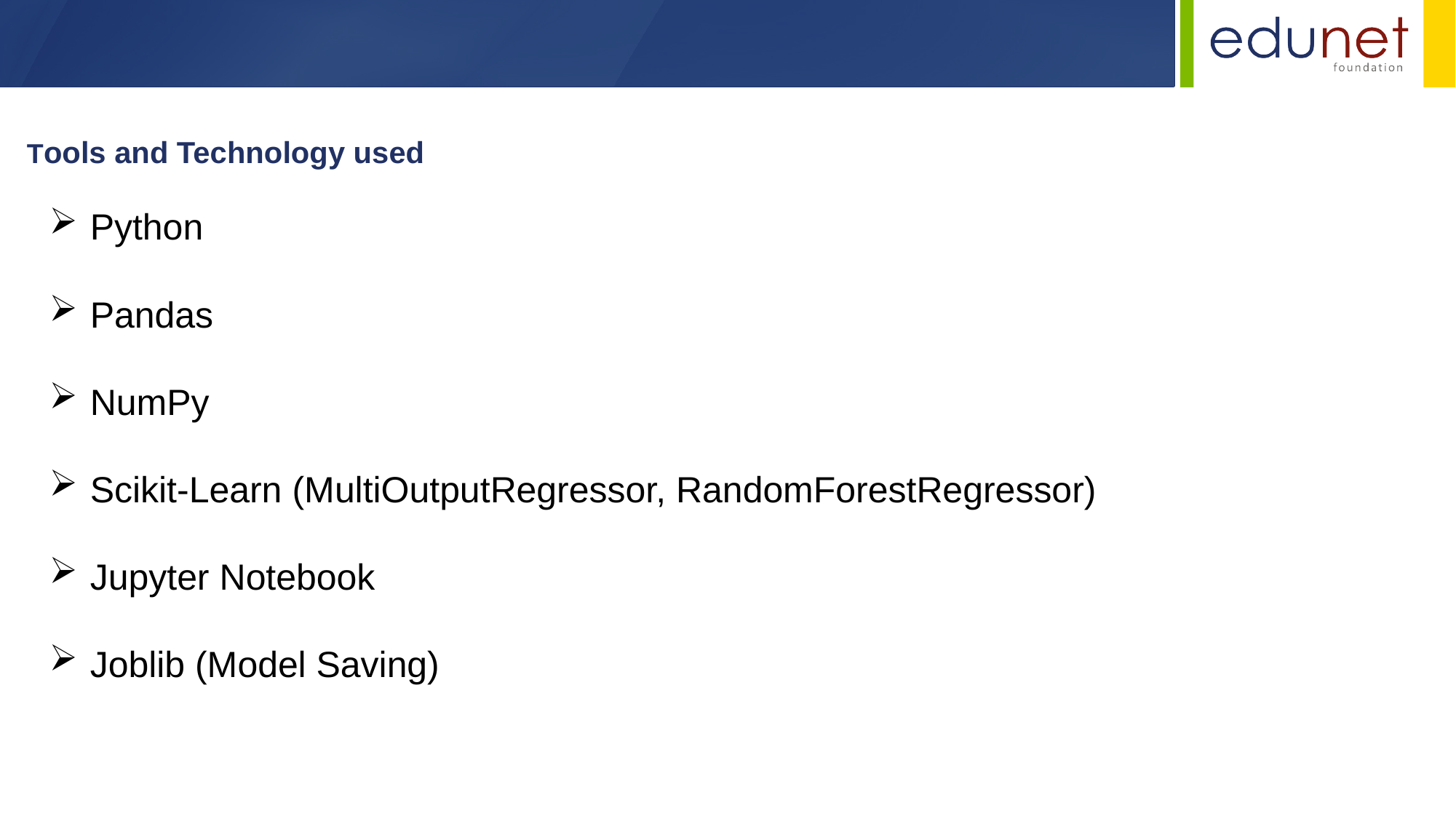

Tools and Technology used
Python

Pandas

NumPy

Scikit-Learn (MultiOutputRegressor, RandomForestRegressor)

Jupyter Notebook

Joblib (Model Saving)